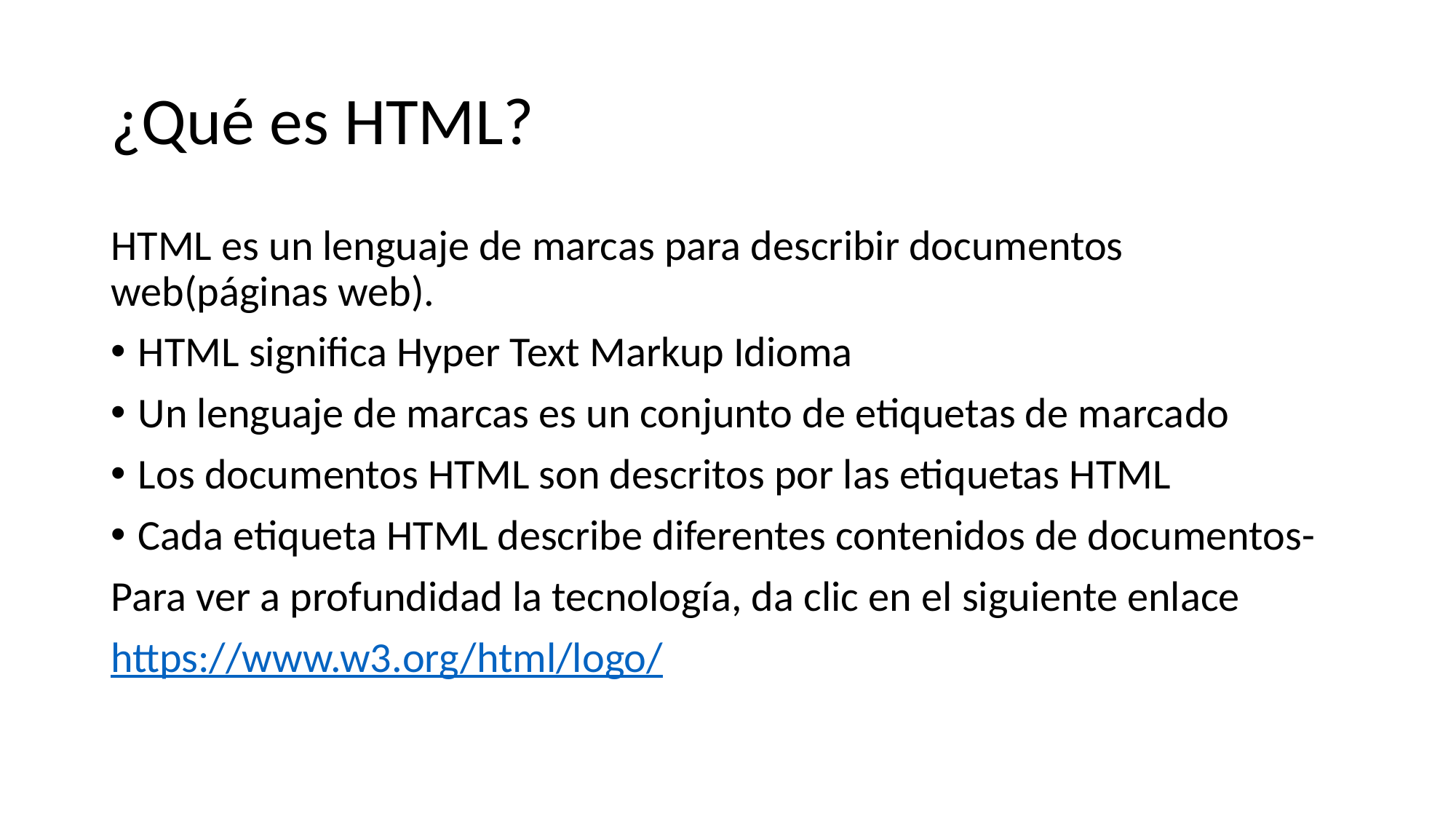

# ¿Qué es HTML?
HTML es un lenguaje de marcas para describir documentos web(páginas web).
HTML significa Hyper Text Markup Idioma
Un lenguaje de marcas es un conjunto de etiquetas de marcado
Los documentos HTML son descritos por las etiquetas HTML
Cada etiqueta HTML describe diferentes contenidos de documentos-
Para ver a profundidad la tecnología, da clic en el siguiente enlace
https://www.w3.org/html/logo/